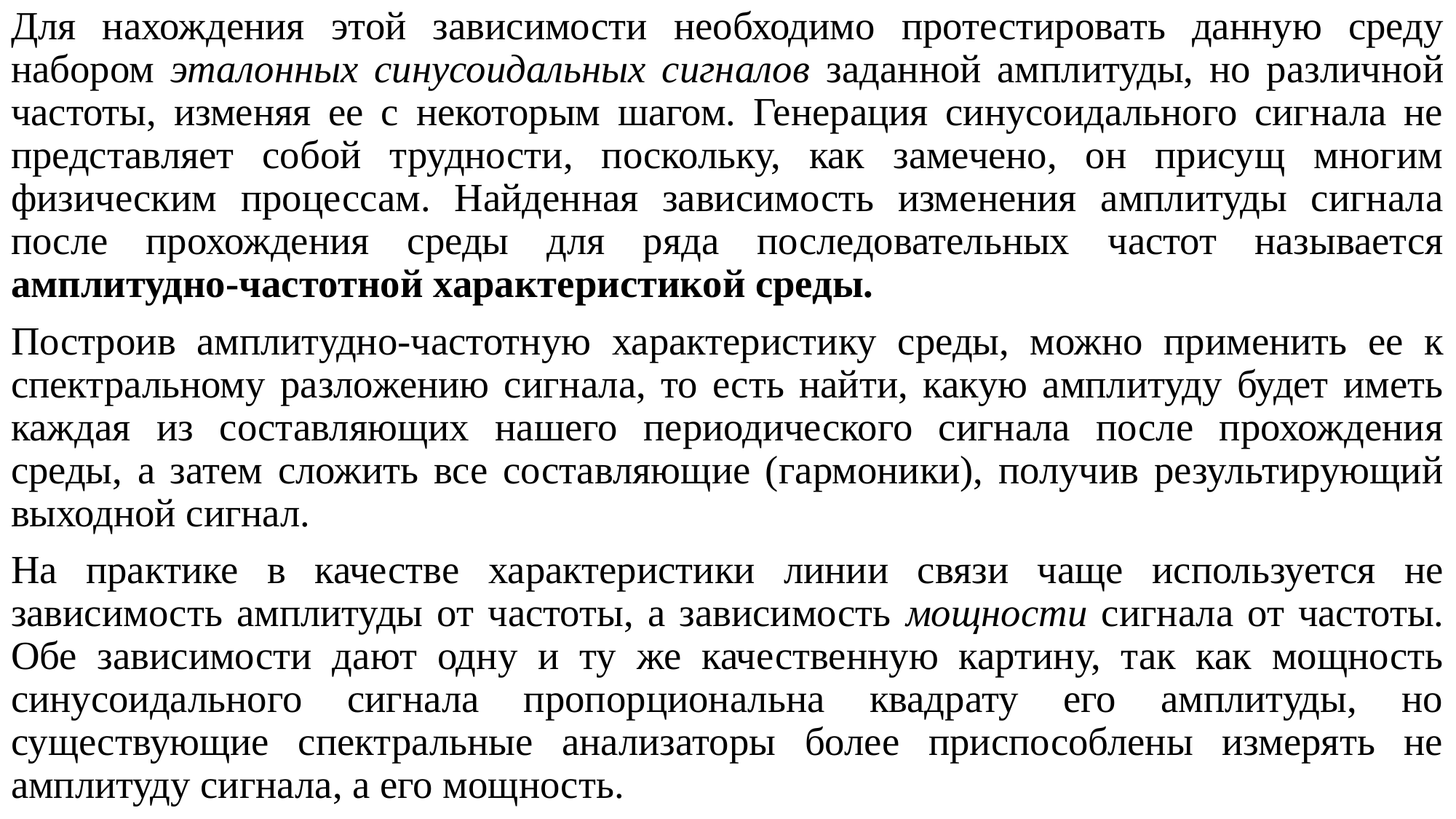

Для нахождения этой зависимости необходимо протестировать данную среду набором эталонных синусоидальных сигналов заданной амплитуды, но различной частоты, изменяя ее с некоторым шагом. Генерация синусоидального сигнала не представляет собой трудности, поскольку, как замечено, он присущ многим физическим процессам. Найденная зависимость изменения амплитуды сигнала после прохождения среды для ряда последовательных частот называется амплитудно-частотной характеристикой среды.
Построив амплитудно-частотную характеристику среды, можно применить ее к спектральному разложению сигнала, то есть найти, какую амплитуду будет иметь каждая из составляющих нашего периодического сигнала после прохождения среды, а затем сложить все составляющие (гармоники), получив результирующий выходной сигнал.
На практике в качестве характеристики линии связи чаще используется не зависимость амплитуды от частоты, а зависимость мощности сигнала от частоты. Обе зависимости дают одну и ту же качественную картину, так как мощность синусоидального сигнала пропорциональна квадрату его амплитуды, но существующие спектральные анализаторы более приспособлены измерять не амплитуду сигнала, а его мощность.